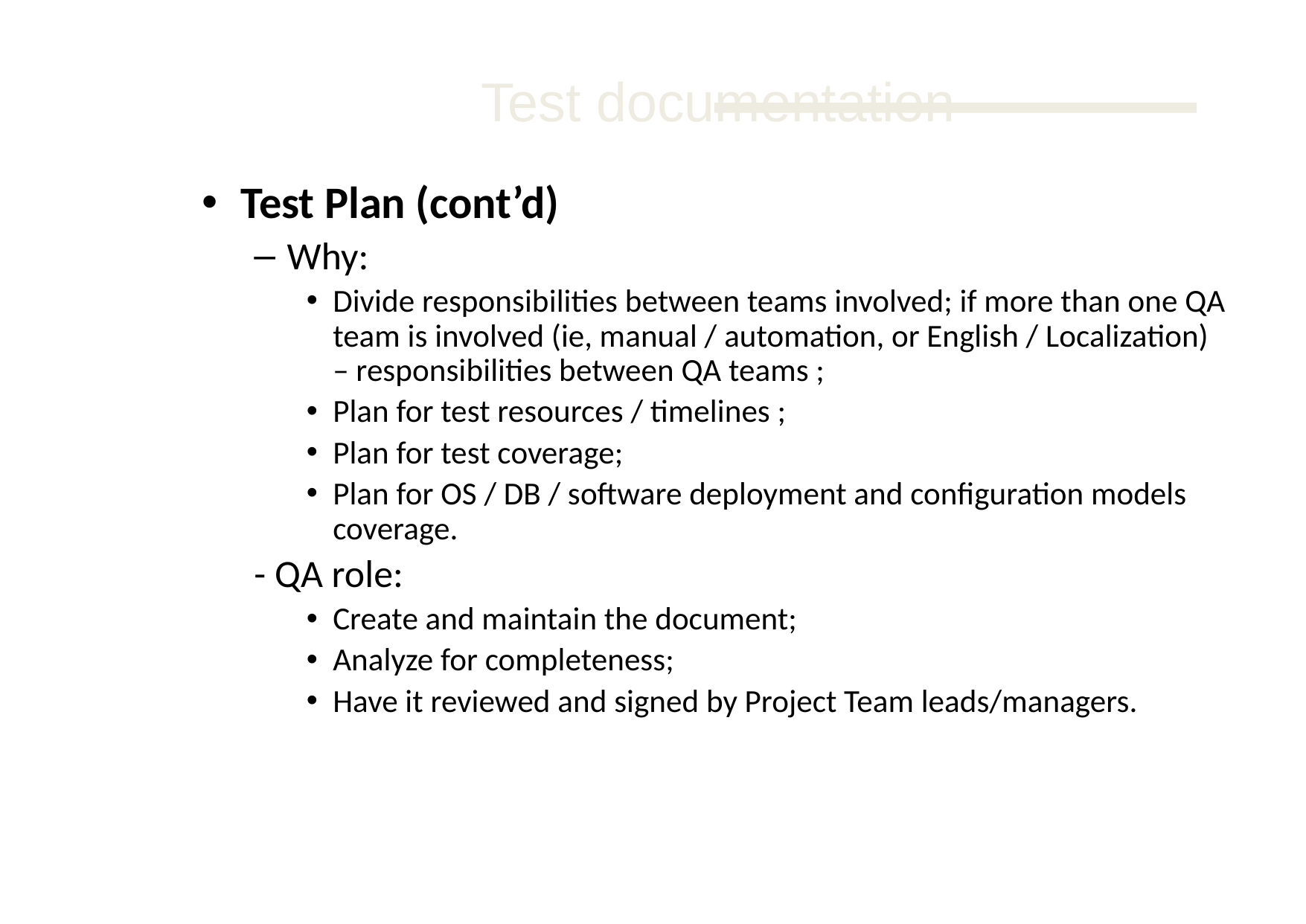

# Test documentation

Test Plan (cont’d)
Why:
Divide responsibilities between teams involved; if more than one QA team is involved (ie, manual / automation, or English / Localization) – responsibilities between QA teams ;
Plan for test resources / timelines ;
Plan for test coverage;
Plan for OS / DB / software deployment and configuration models coverage.
- QA role:
Create and maintain the document;
Analyze for completeness;
Have it reviewed and signed by Project Team leads/managers.